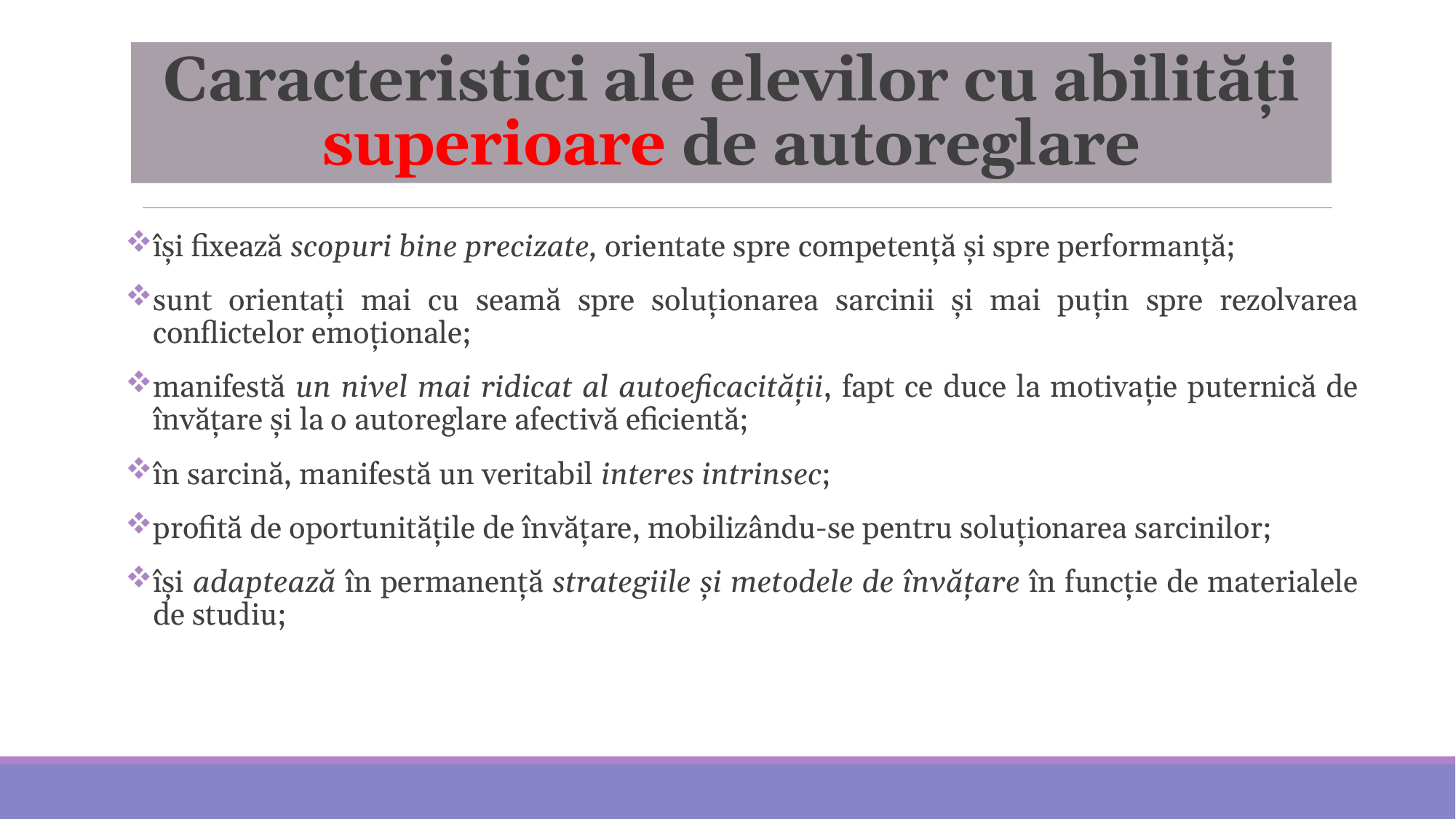

# Caracteristici ale elevilor cu abilităţi superioare de autoreglare
îşi fixează scopuri bine precizate, orientate spre competenţă şi spre performanţă;
sunt orientaţi mai cu seamă spre soluţionarea sarcinii şi mai puţin spre rezolvarea conflictelor emoţionale;
manifestă un nivel mai ridicat al autoeficacităţii, fapt ce duce la motivaţie puternică de învăţare şi la o autoreglare afectivă eficientă;
în sarcină, manifestă un veritabil interes intrinsec;
profită de oportunităţile de învăţare, mobilizându-se pentru soluţionarea sarcinilor;
îşi adaptează în permanenţă strategiile şi metodele de învăţare în funcţie de materialele de studiu;